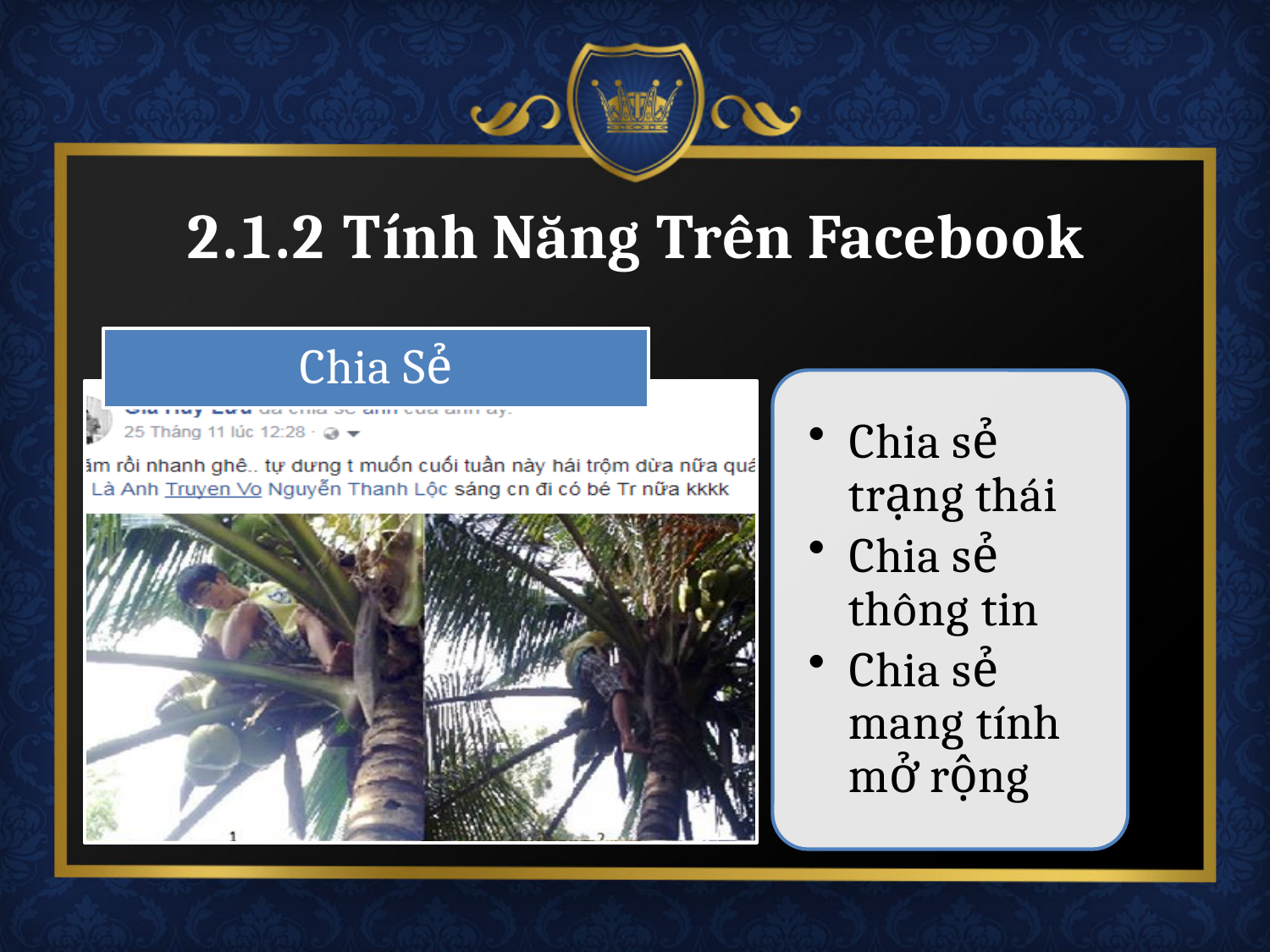

# 2.1.2 Tính Năng Trên Facebook
Chia sẻ trạng thái
Chia sẻ thông tin
Chia sẻ mang tính mở rộng
Chia Sẻ